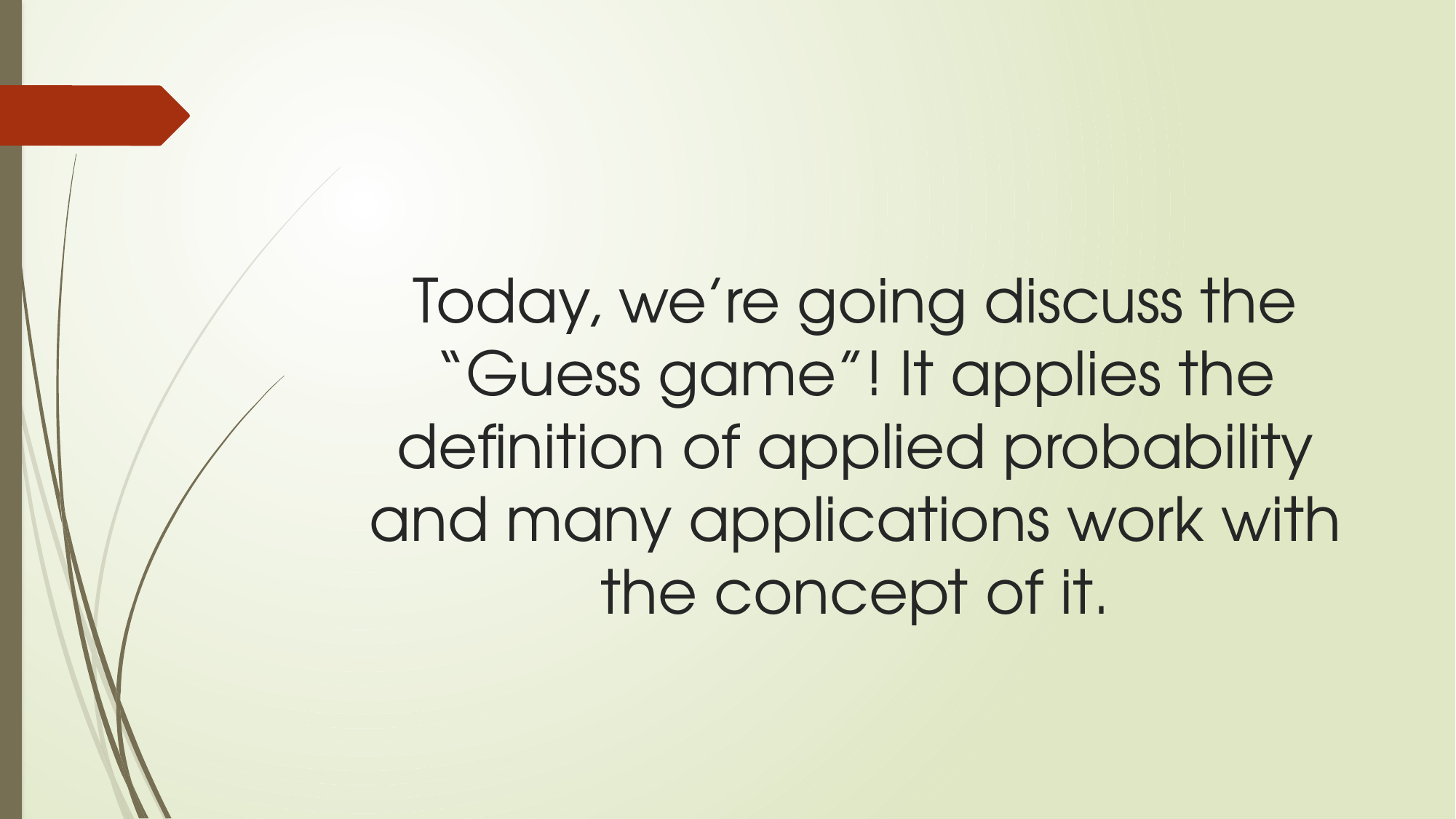

# Today, we’re going discuss the “Guess game”! It applies the definition of applied probability and many applications work with the concept of it.